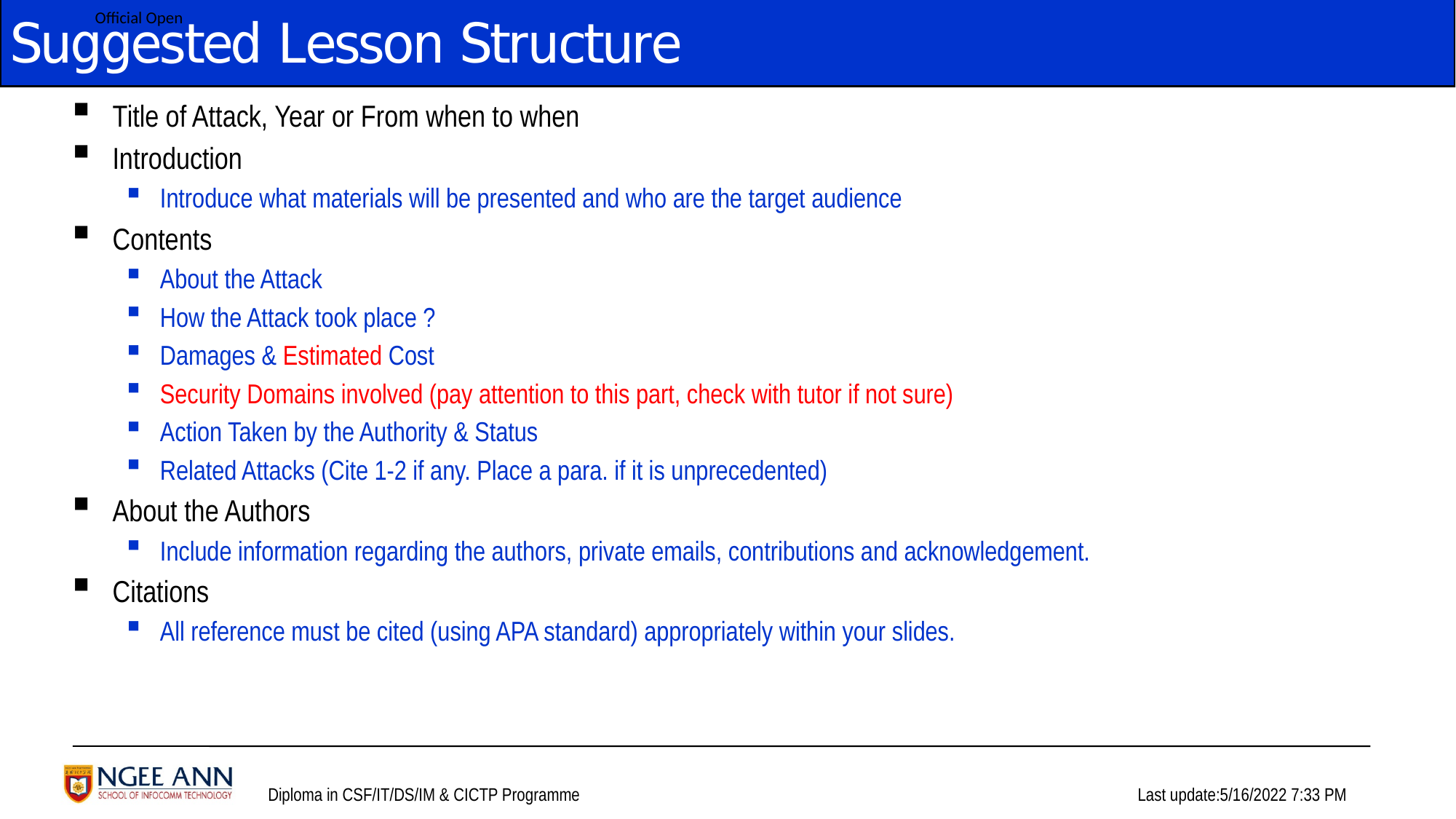

# Suggested Lesson Structure
Title of Attack, Year or From when to when
Introduction
Introduce what materials will be presented and who are the target audience
Contents
About the Attack
How the Attack took place ?
Damages & Estimated Cost
Security Domains involved (pay attention to this part, check with tutor if not sure)
Action Taken by the Authority & Status
Related Attacks (Cite 1-2 if any. Place a para. if it is unprecedented)
About the Authors
Include information regarding the authors, private emails, contributions and acknowledgement.
Citations
All reference must be cited (using APA standard) appropriately within your slides.